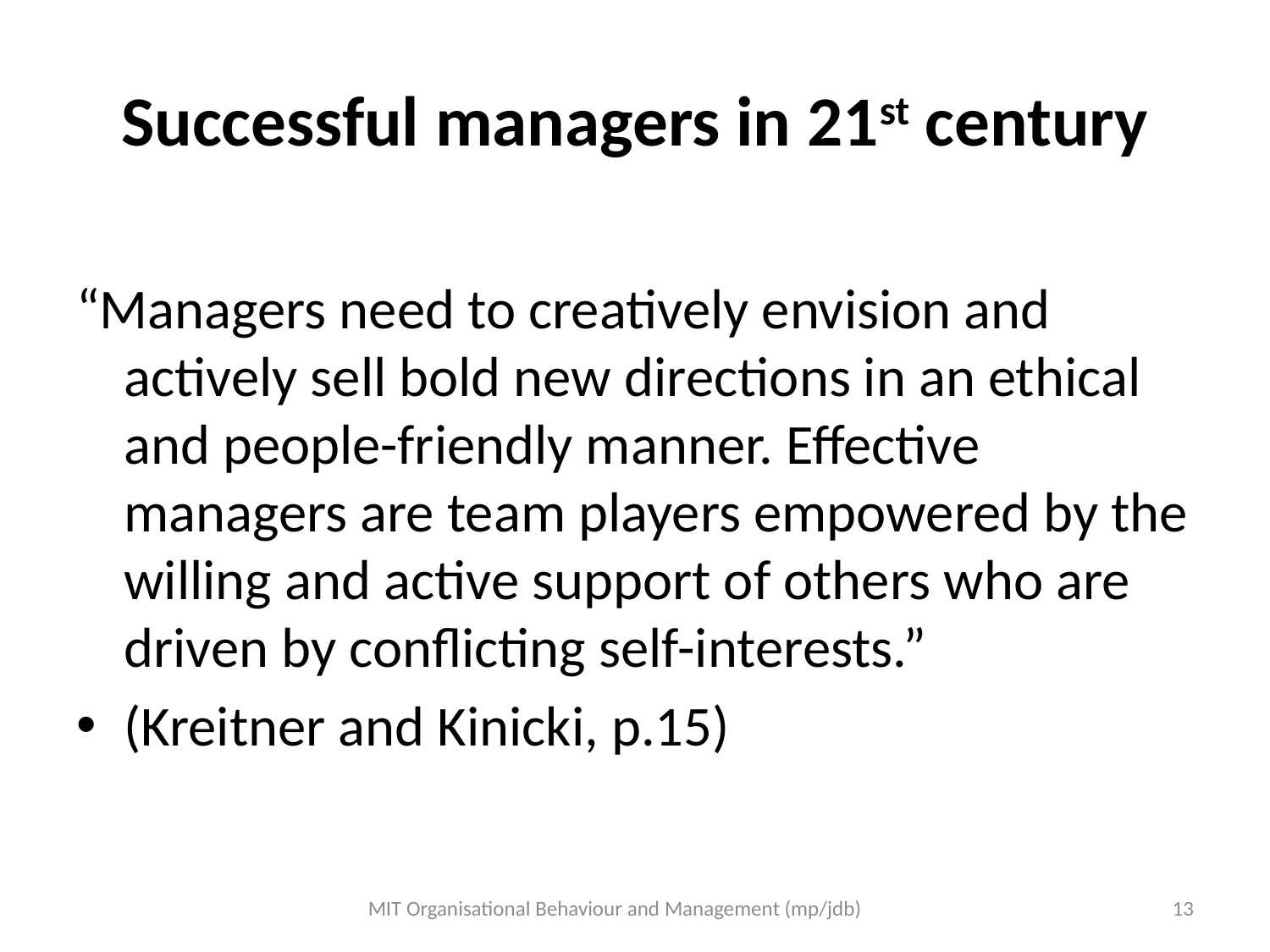

# Successful managers in 21st century
“Managers need to creatively envision and actively sell bold new directions in an ethical and people-friendly manner. Effective managers are team players empowered by the willing and active support of others who are driven by conflicting self-interests.”
(Kreitner and Kinicki, p.15)

MIT Organisational Behaviour and Management (mp/jdb)
13